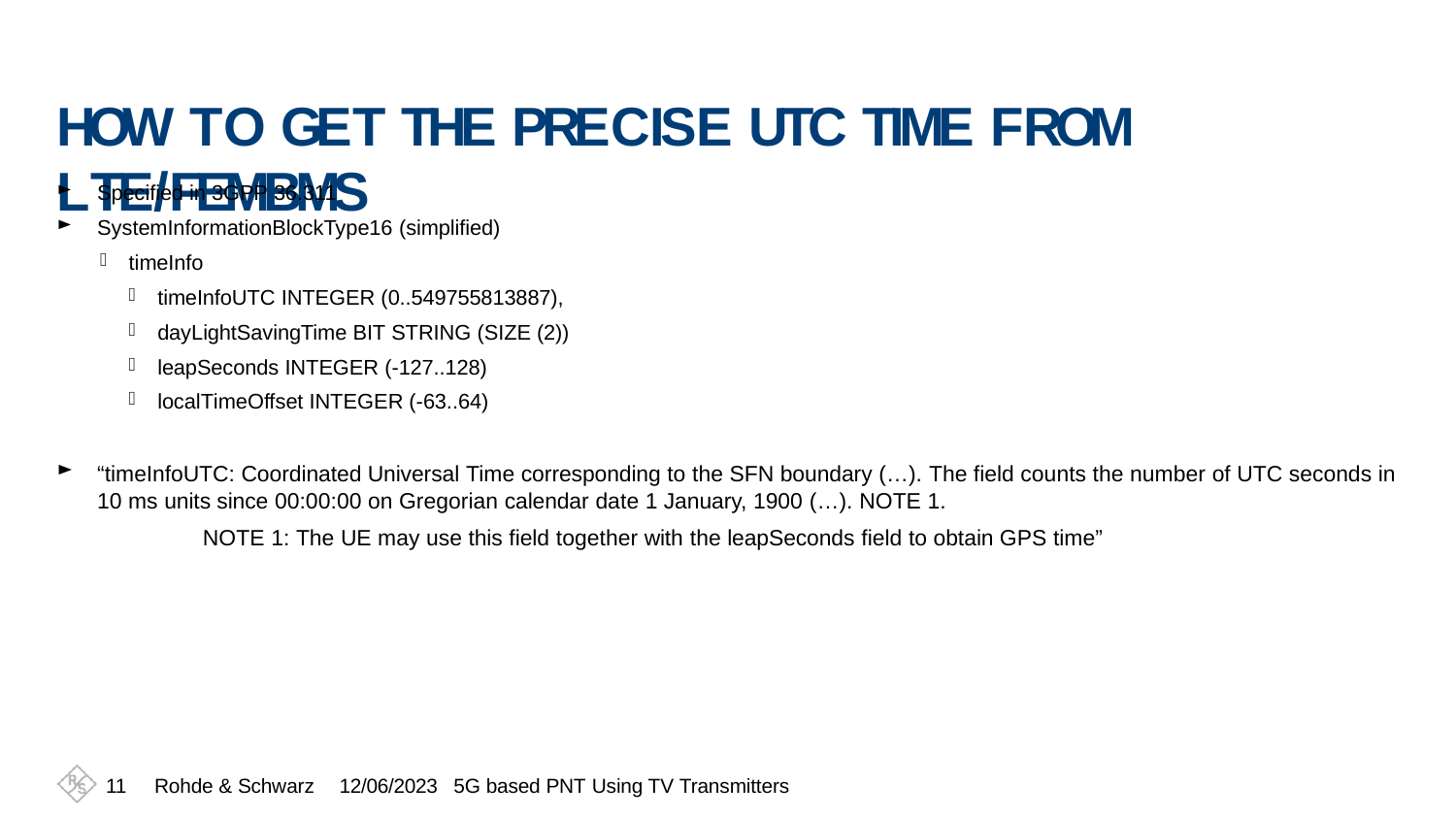

# HOW TO GET THE PRECISE UTC TIME FROM LTE/FEMBMS
Specified in 3GPP 36.311
SystemInformationBlockType16 (simplified)
timeInfo
timeInfoUTC INTEGER (0..549755813887),
dayLightSavingTime BIT STRING (SIZE (2))
leapSeconds INTEGER (-127..128)
localTimeOffset INTEGER (-63..64)

“timeInfoUTC: Coordinated Universal Time corresponding to the SFN boundary (…). The field counts the number of UTC seconds in
10 ms units since 00:00:00 on Gregorian calendar date 1 January, 1900 (…). NOTE 1.
NOTE 1: The UE may use this field together with the leapSeconds field to obtain GPS time”
Rohde & Schwarz
11
12/06/2023 5G based PNT Using TV Transmitters